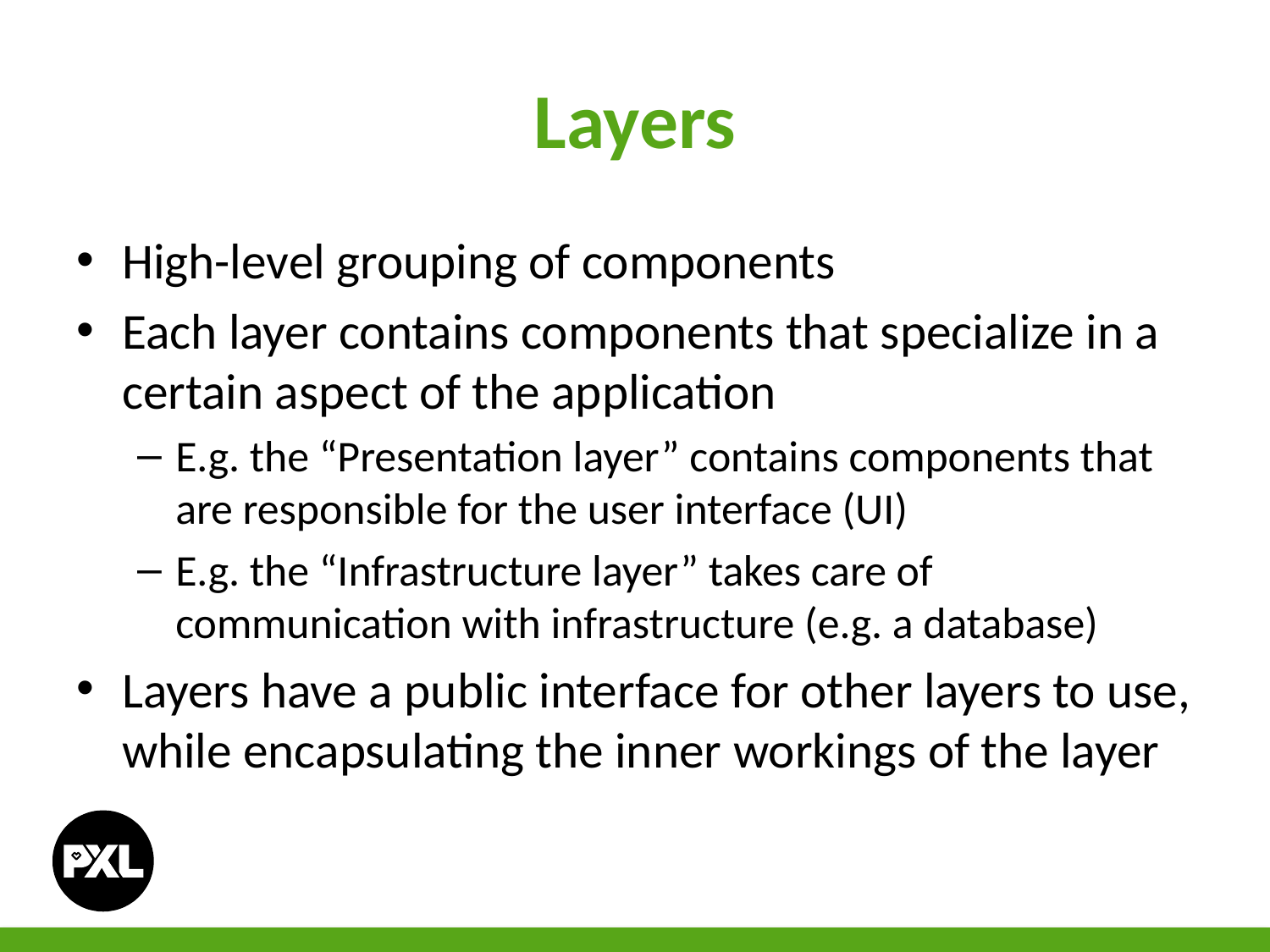

# Layers
High-level grouping of components
Each layer contains components that specialize in a certain aspect of the application
E.g. the “Presentation layer” contains components that are responsible for the user interface (UI)
E.g. the “Infrastructure layer” takes care of communication with infrastructure (e.g. a database)
Layers have a public interface for other layers to use, while encapsulating the inner workings of the layer